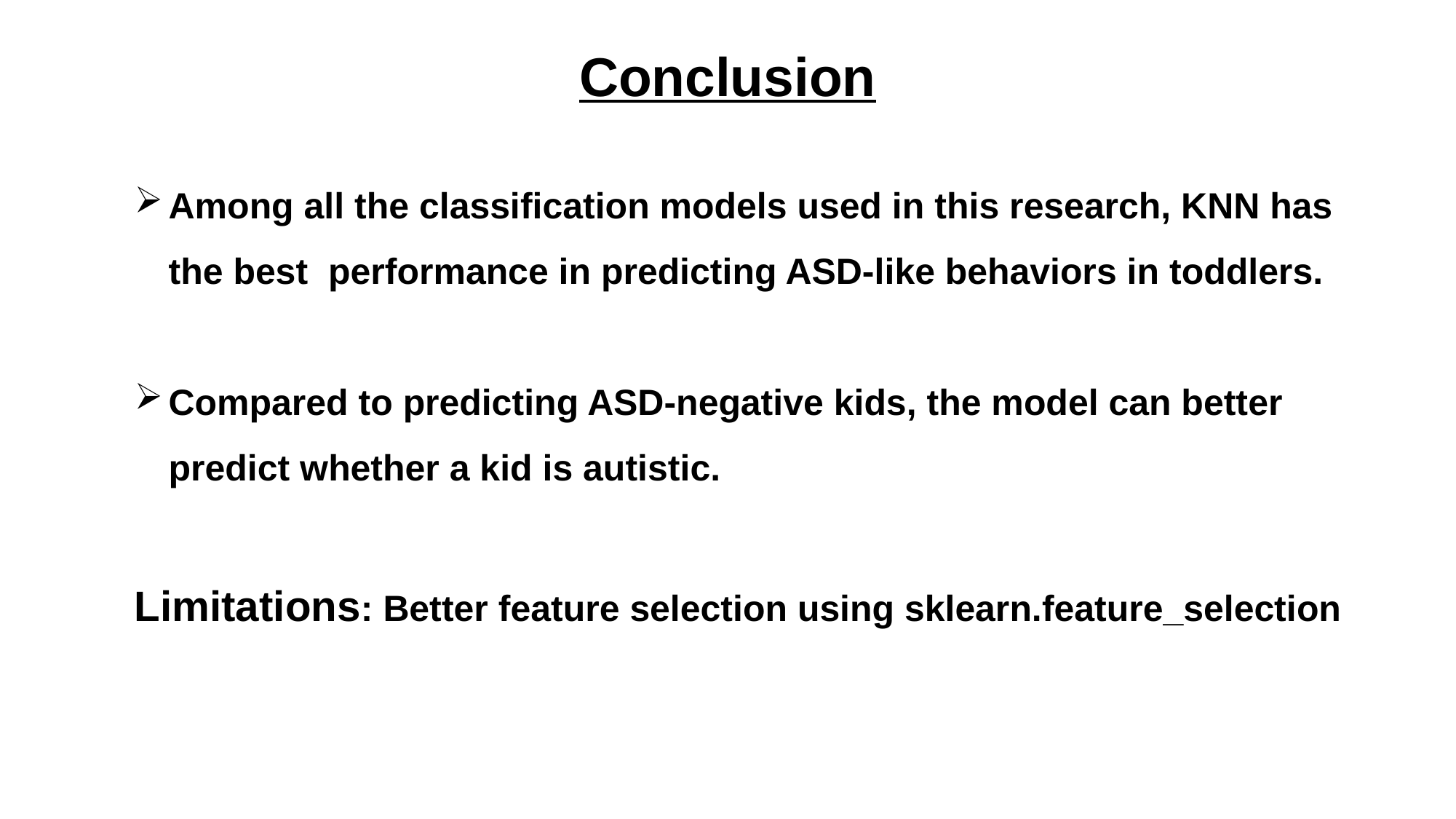

Conclusion
Among all the classification models used in this research, KNN has the best  performance in predicting ASD-like behaviors in toddlers.

Compared to predicting ASD-negative kids, the model can better predict whether a kid is autistic.

Limitations: Better feature selection using sklearn.feature_selection